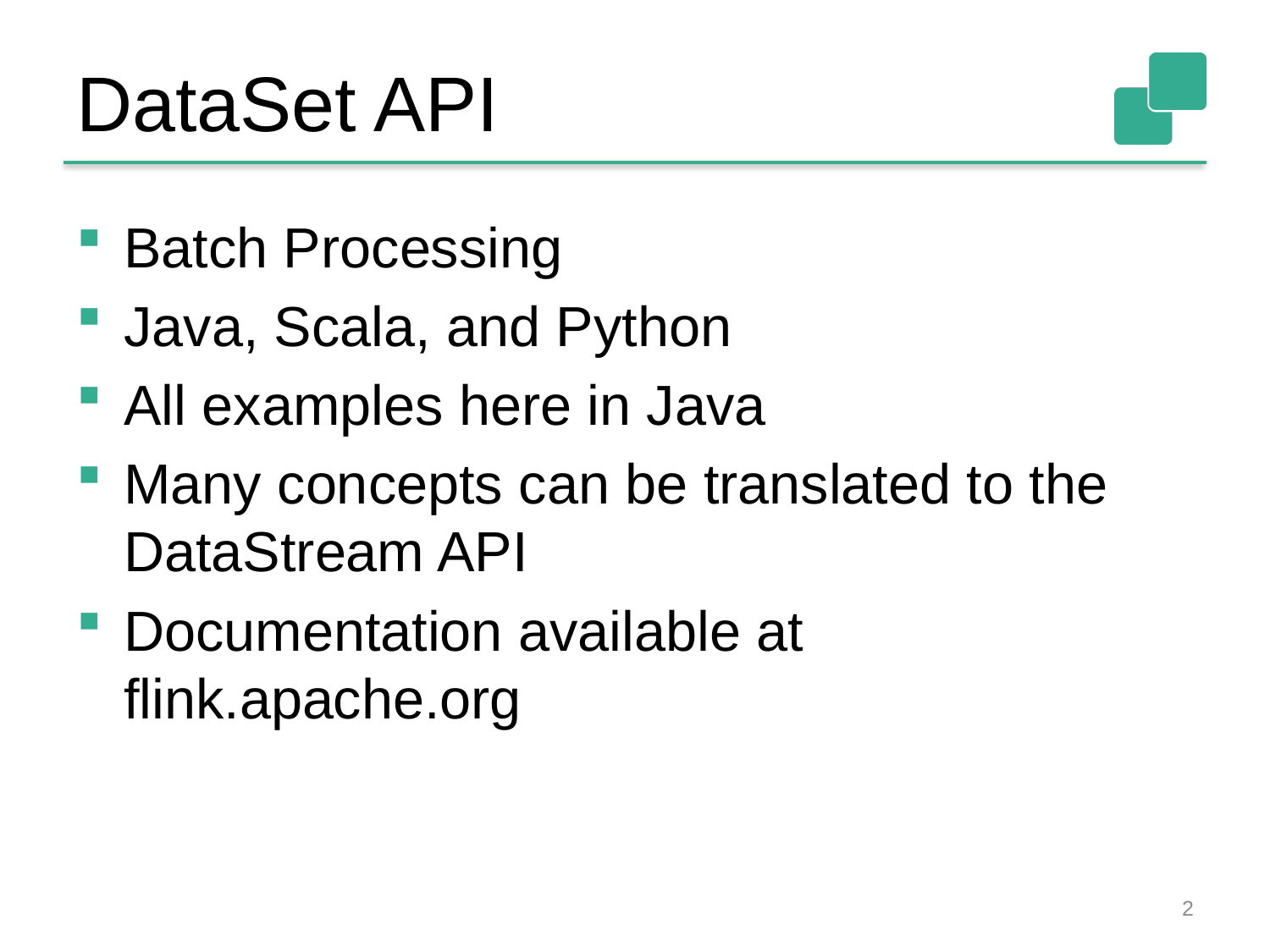

# DataSet API
Batch Processing
Java, Scala, and Python
All examples here in Java
Many concepts can be translated to the DataStream API
Documentation available at flink.apache.org

2